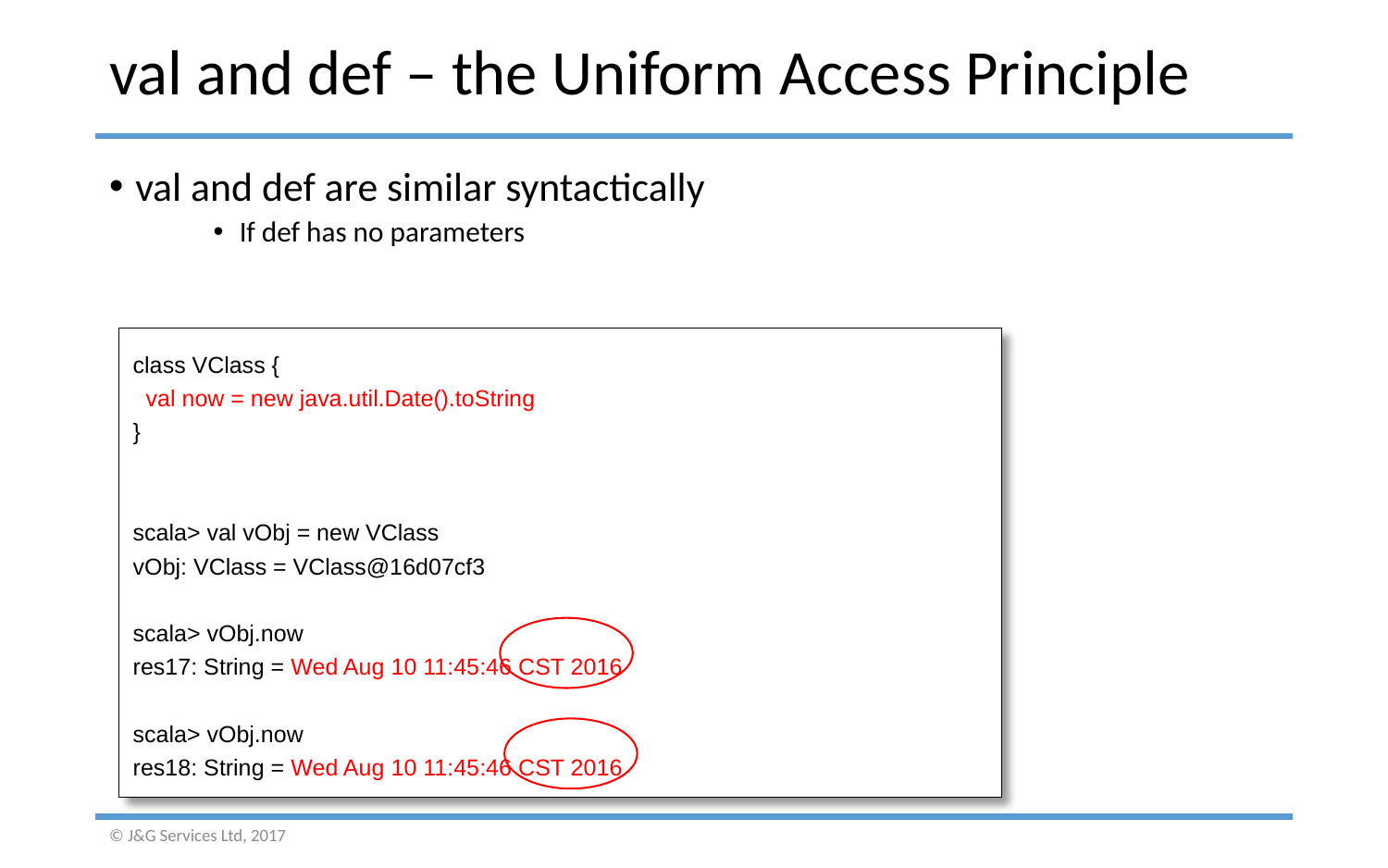

# val and def – the Uniform Access Principle
val and def are similar syntactically
If def has no parameters
class VClass {
  val now = new java.util.Date().toString
}

scala> val vObj = new VClass
vObj: VClass = VClass@16d07cf3

scala> vObj.now
res17: String = Wed Aug 10 11:45:46 CST 2016

scala> vObj.now
res18: String = Wed Aug 10 11:45:46 CST 2016